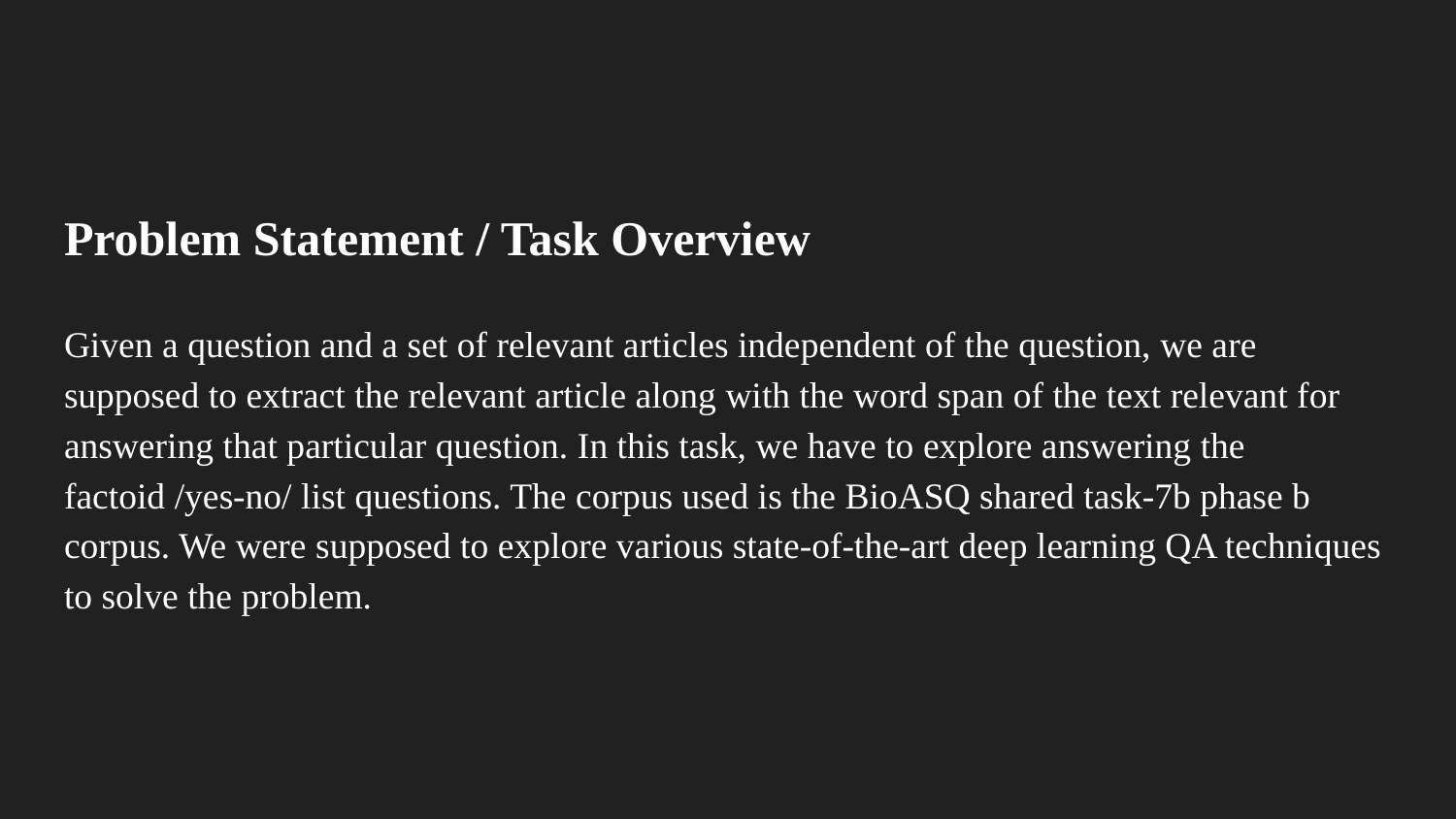

Problem Statement / Task Overview

Given a question and a set of relevant articles independent of the question, we are supposed to extract the relevant article along with the word span of the text relevant for answering that particular question. In this task, we have to explore answering the factoid /yes-no/ list questions. The corpus used is the BioASQ shared task-7b phase b corpus. We were supposed to explore various state-of-the-art deep learning QA techniques to solve the problem.